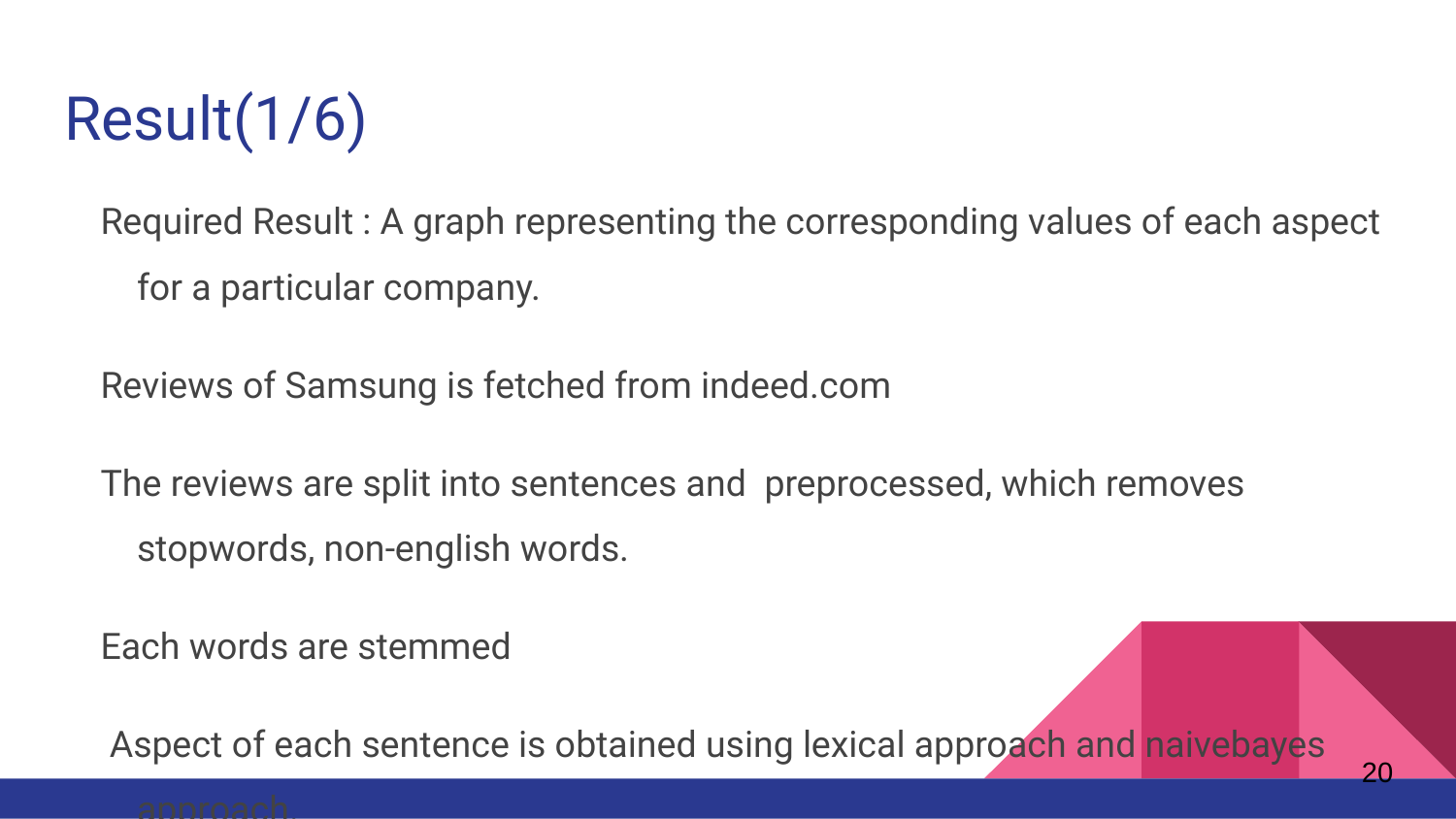

# Result(1/6)
Required Result : A graph representing the corresponding values of each aspect for a particular company.
Reviews of Samsung is fetched from indeed.com
The reviews are split into sentences and  preprocessed, which removes stopwords, non-english words.
Each words are stemmed
 Aspect of each sentence is obtained using lexical approach and naivebayes approach.

20